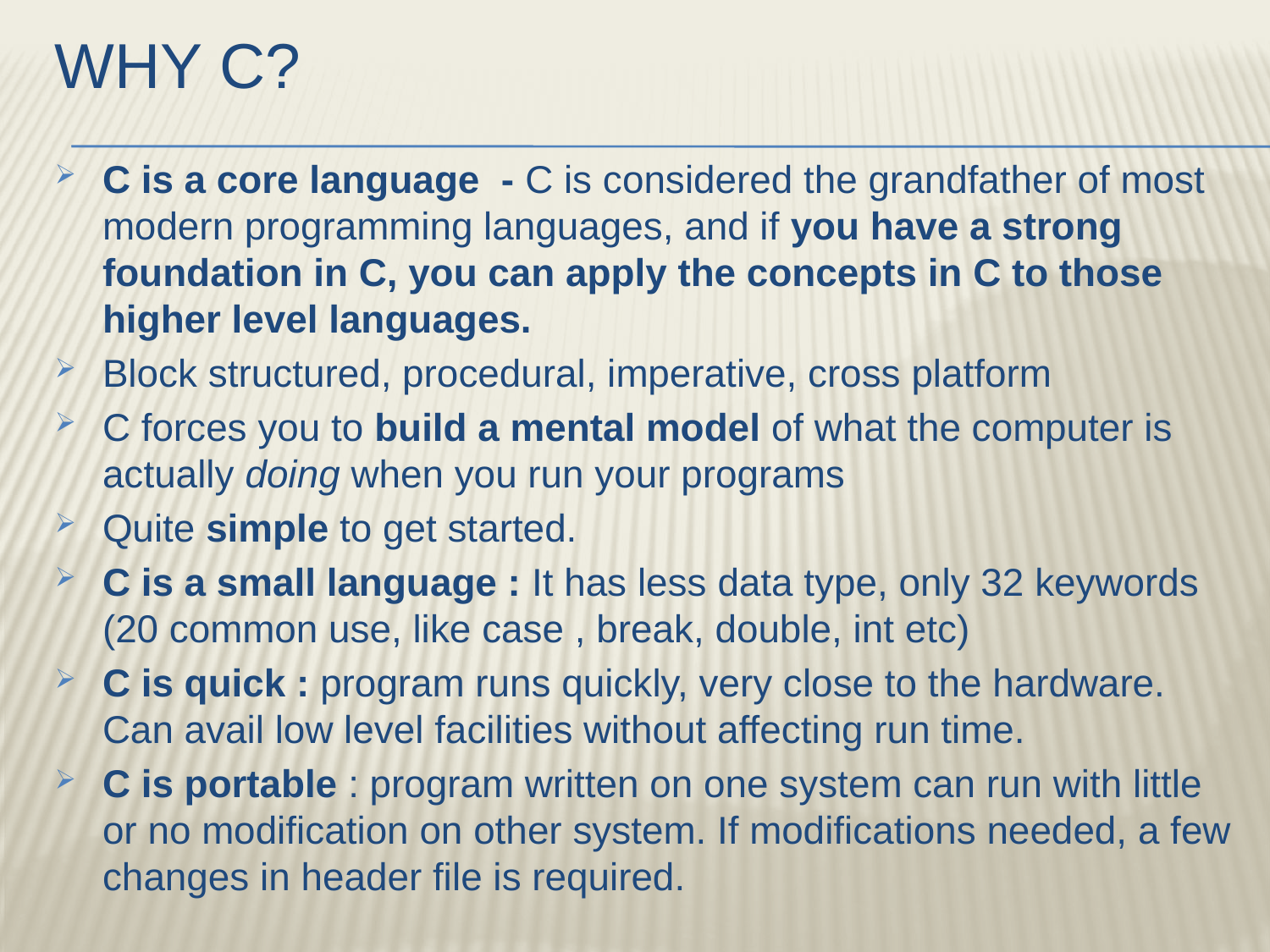

# WHY c?
C is a core language  - C is considered the grandfather of most modern programming languages, and if you have a strong foundation in C, you can apply the concepts in C to those higher level languages.
Block structured, procedural, imperative, cross platform
C forces you to build a mental model of what the computer is actually doing when you run your programs
Quite simple to get started.
C is a small language : It has less data type, only 32 keywords (20 common use, like case , break, double, int etc)
C is quick : program runs quickly, very close to the hardware. Can avail low level facilities without affecting run time.
C is portable : program written on one system can run with little or no modification on other system. If modifications needed, a few changes in header file is required.